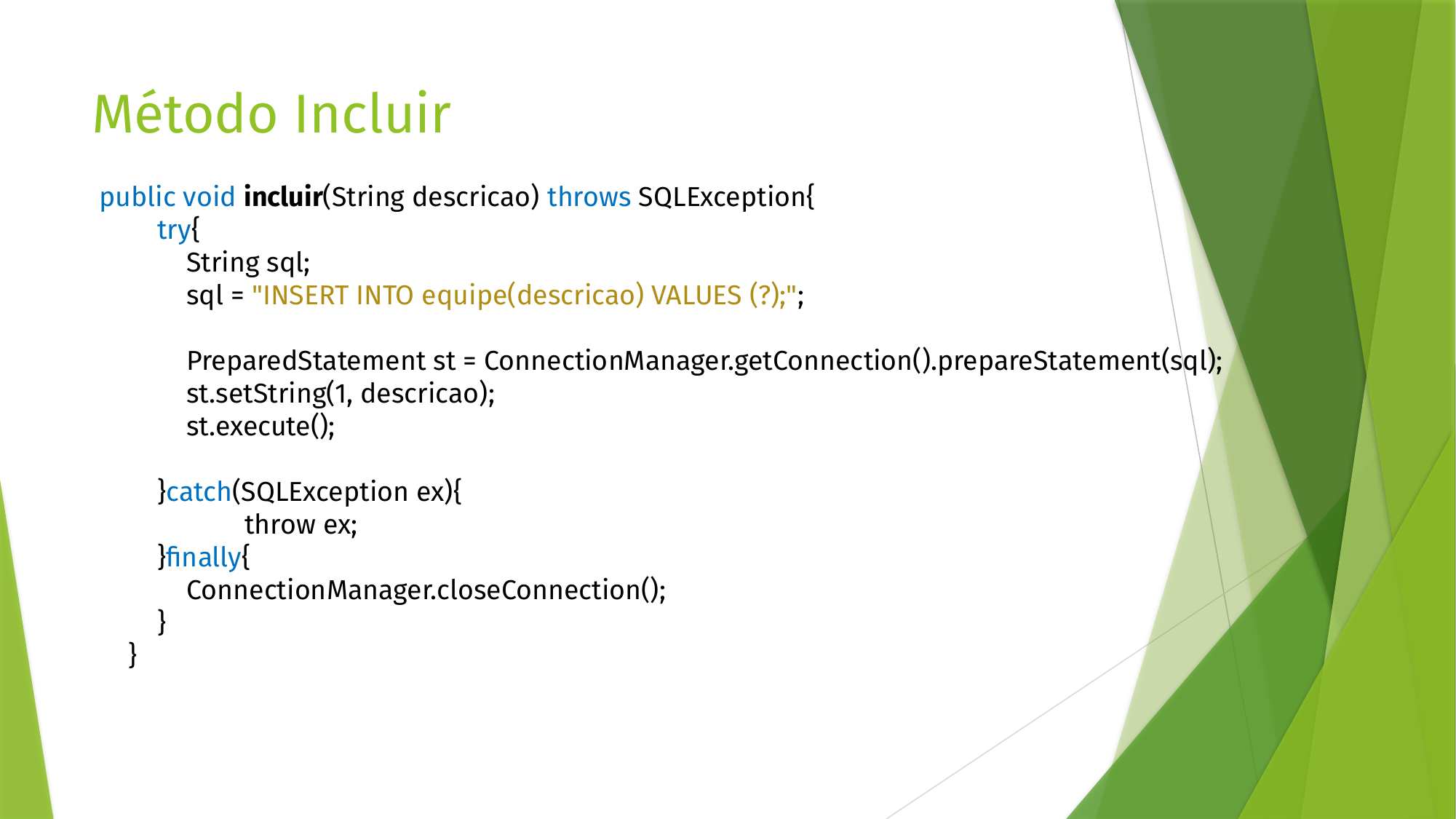

# Método Incluir
public void incluir(String descricao) throws SQLException{
        try{
            String sql;
            sql = "INSERT INTO equipe(descricao) VALUES (?);";

            PreparedStatement st = ConnectionManager.getConnection().prepareStatement(sql);
            st.setString(1, descricao);
            st.execute();

        }catch(SQLException ex){
	     throw ex;
        }finally{
            ConnectionManager.closeConnection();
        }
    }